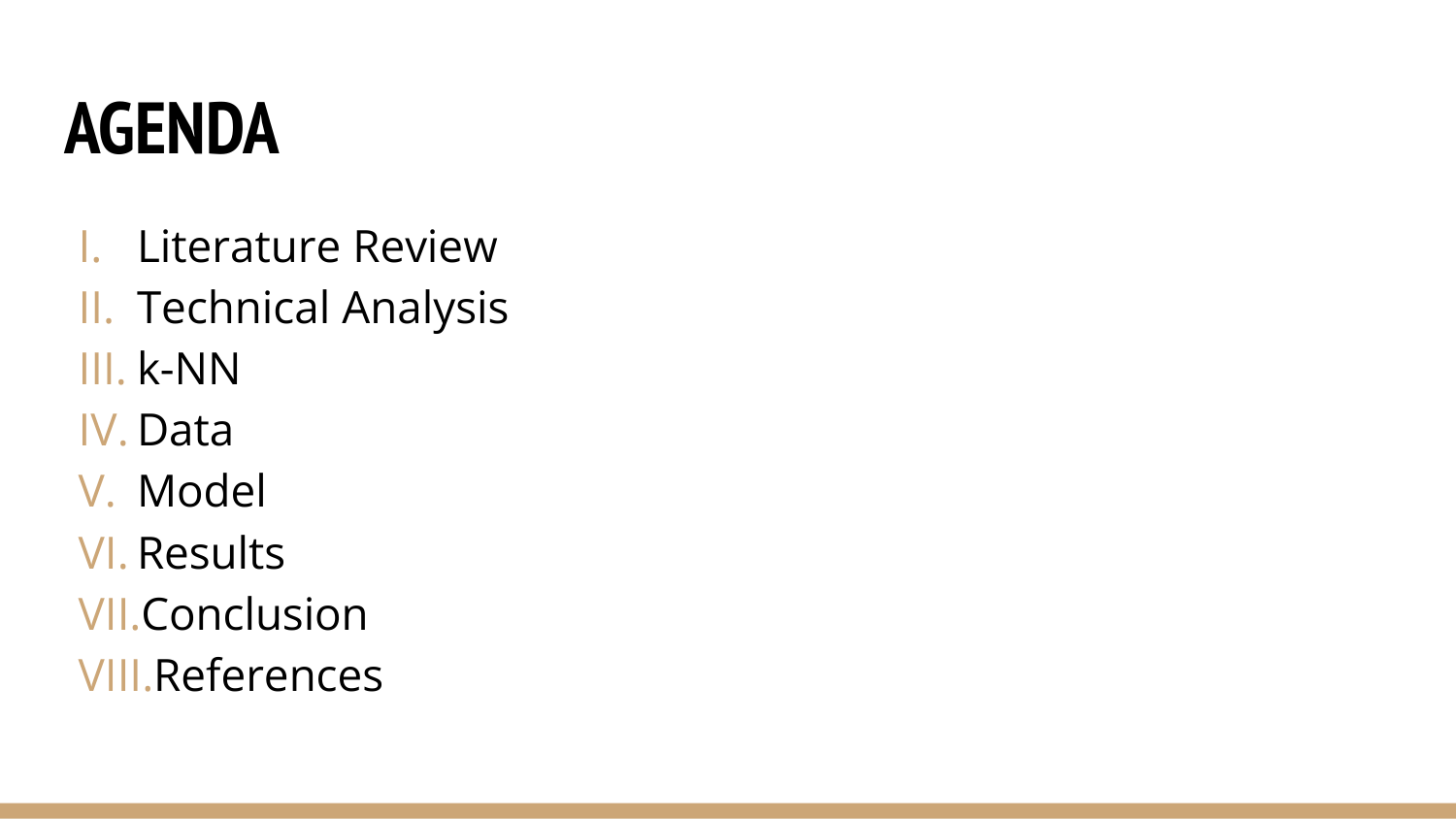

# AGENDA
Literature Review
Technical Analysis
k-NN
Data
Model
Results
Conclusion
References